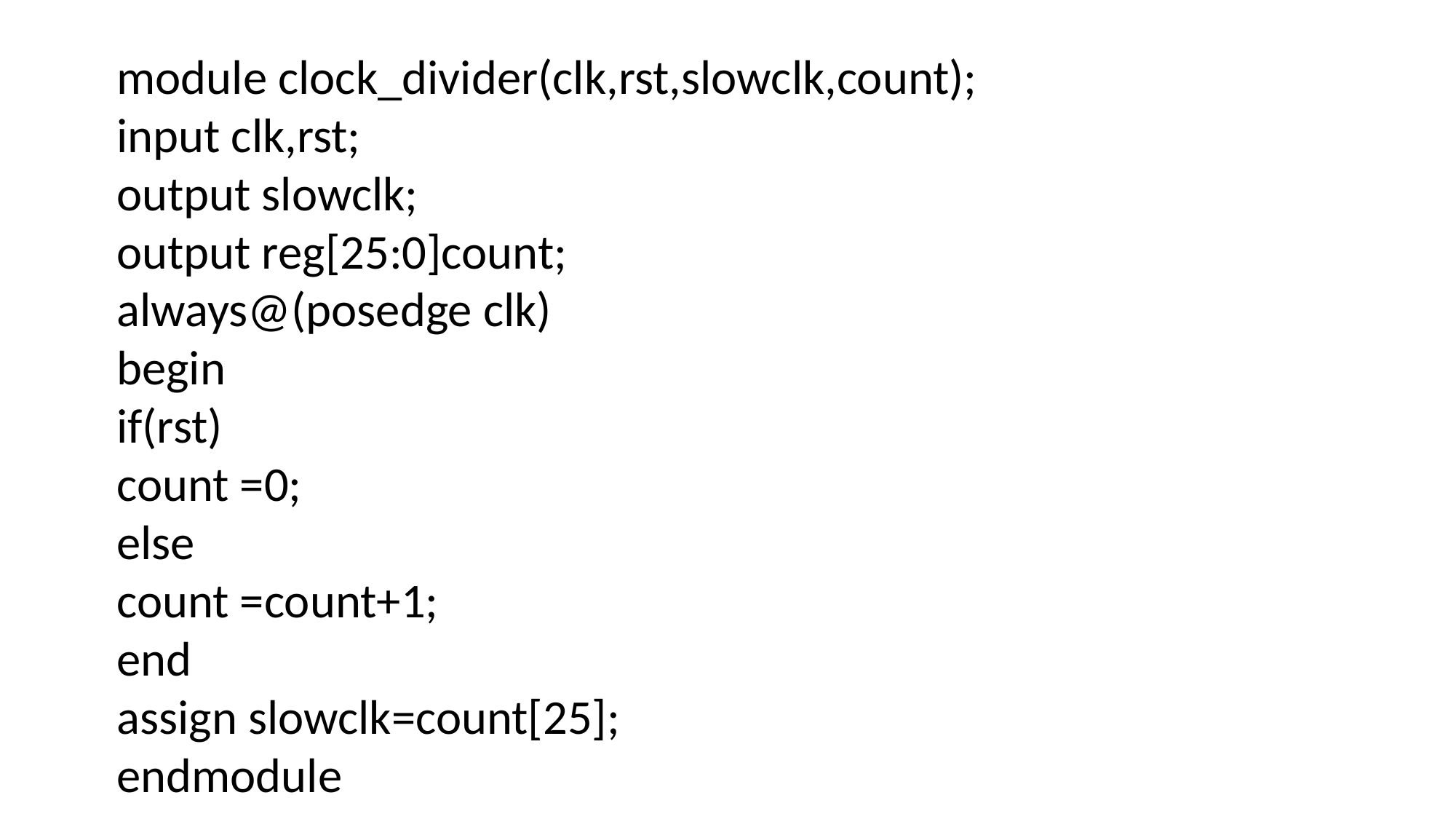

module clock_divider(clk,rst,slowclk,count);
input clk,rst;
output slowclk;
output reg[25:0]count;
always@(posedge clk)
begin
if(rst)
count =0;
else
count =count+1;
end
assign slowclk=count[25];
endmodule